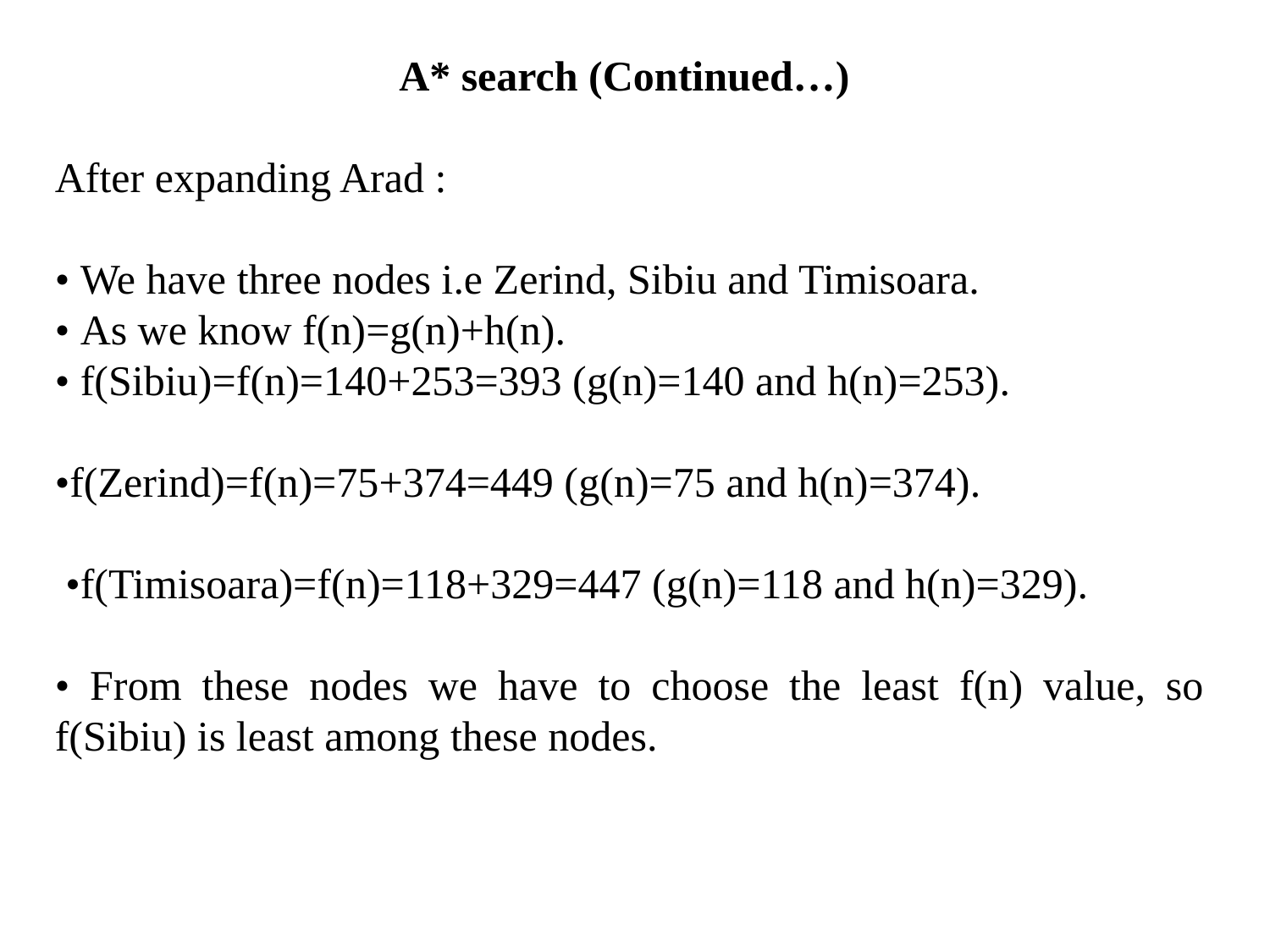

A* search (Continued…)

After expanding Arad :

• We have three nodes i.e Zerind, Sibiu and Timisoara.
• As we know f(n)=g(n)+h(n).
• f(Sibiu)=f(n)=140+253=393 (g(n)=140 and h(n)=253).

•f(Zerind)=f(n)=75+374=449 (g(n)=75 and h(n)=374).

 •f(Timisoara)=f(n)=118+329=447 (g(n)=118 and h(n)=329).

• From these nodes we have to choose the least f(n) value, so f(Sibiu) is least among these nodes.